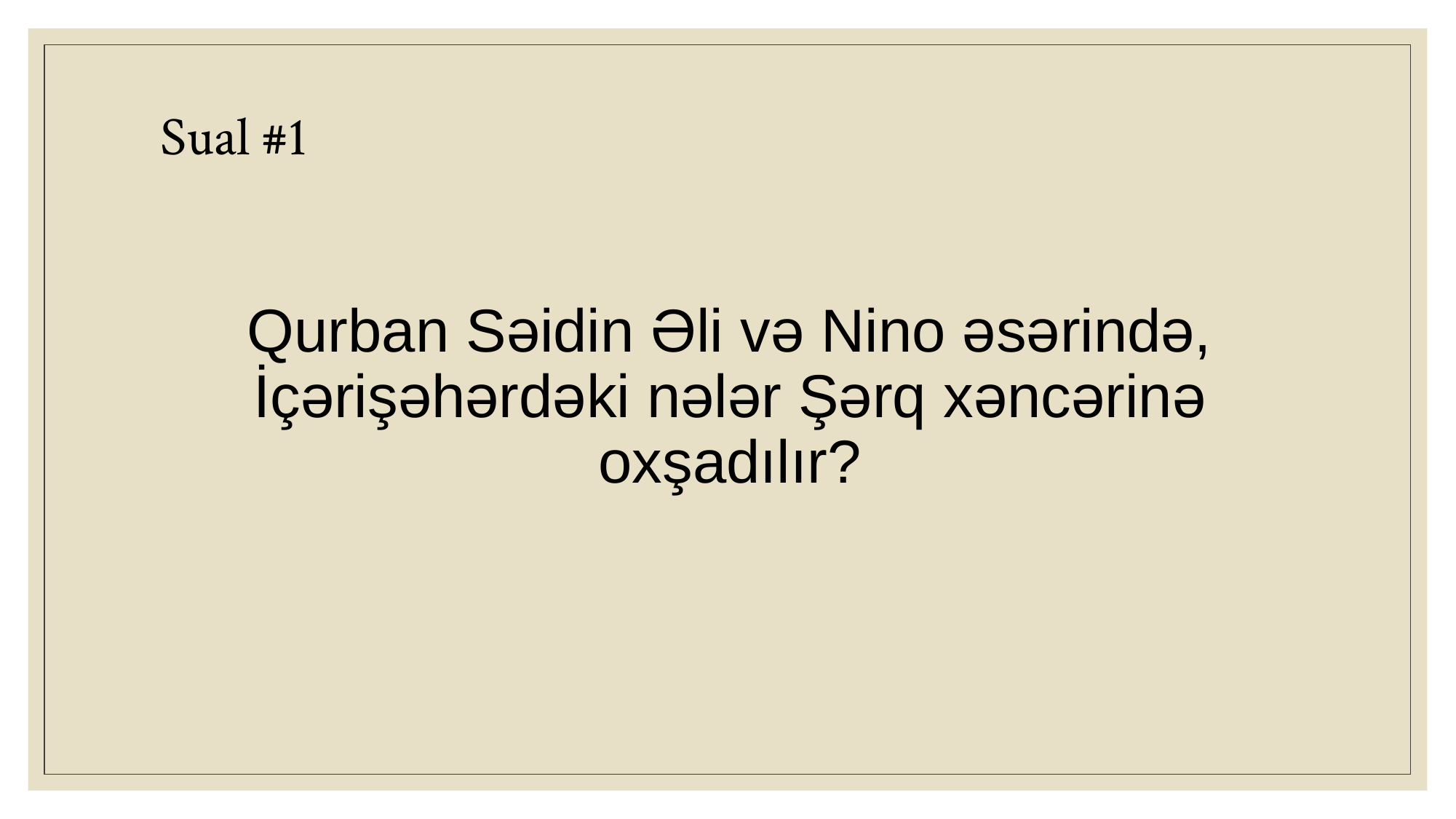

Sual #1
# Qurban Səidin Əli və Nino əsərində, İçərişəhərdəki nələr Şərq xəncərinə oxşadılır?